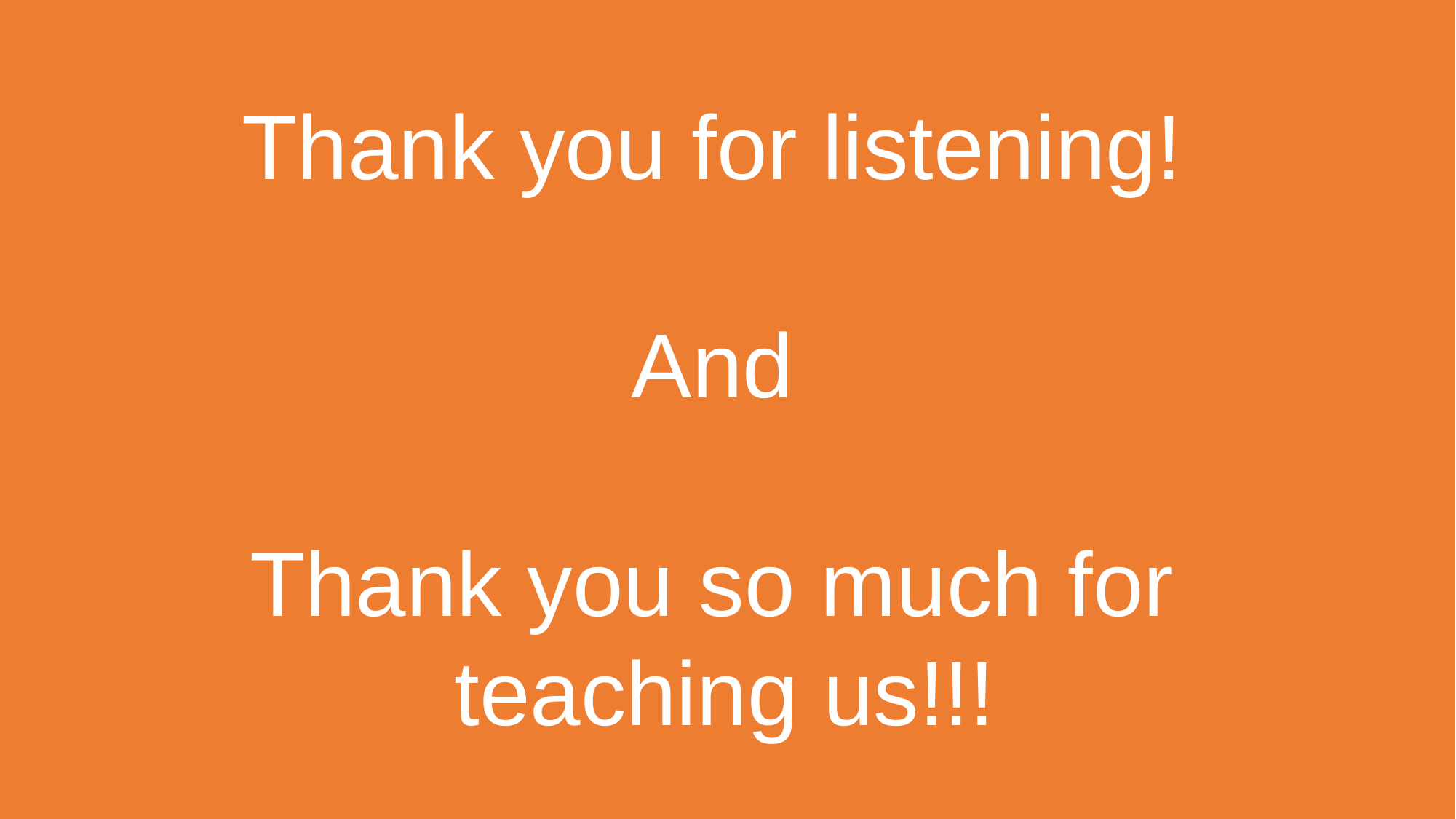

Thank you for listening!

And

Thank you so much for
 teaching us!!!